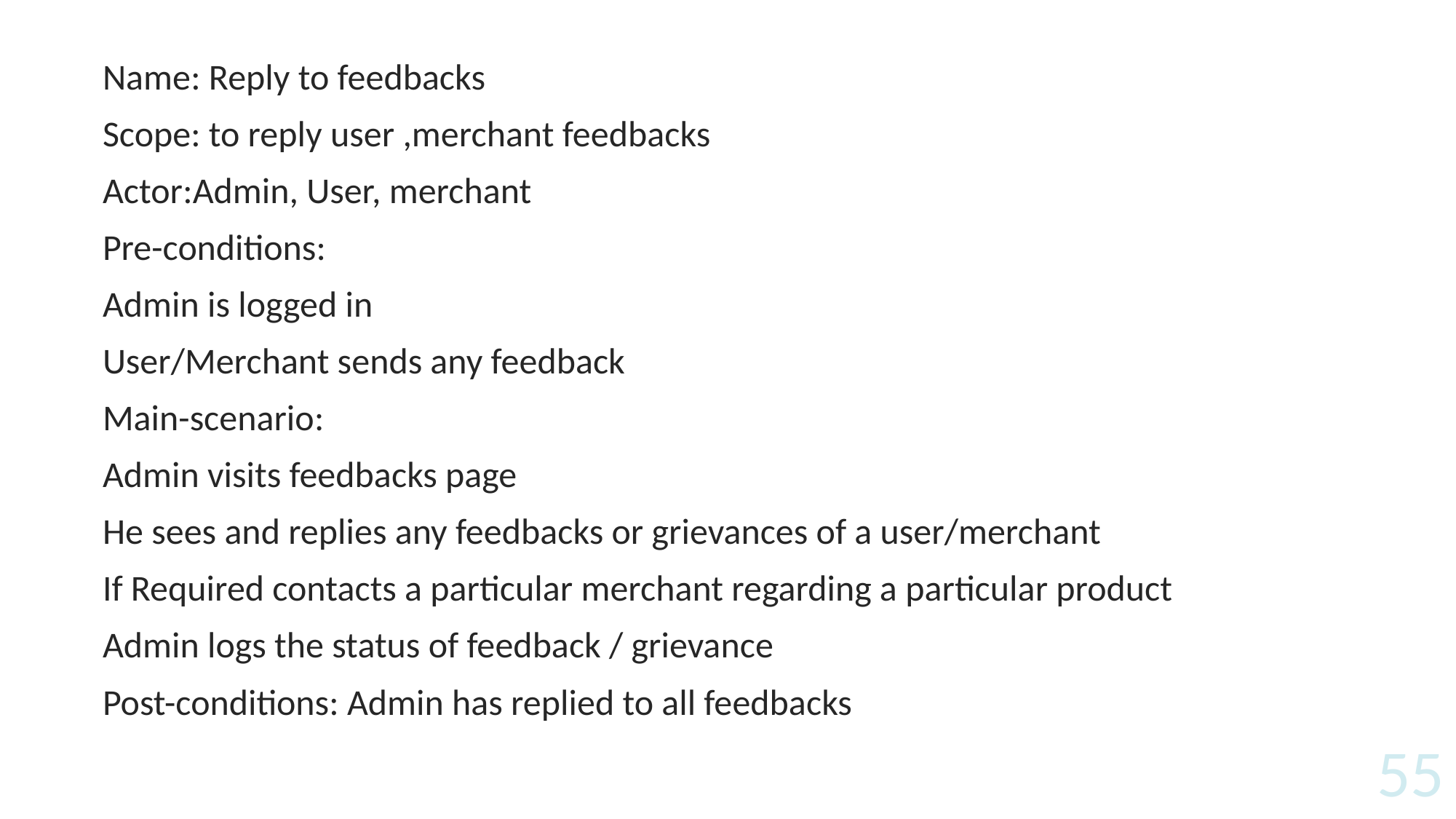

Name: Reply to feedbacks
Scope: to reply user ,merchant feedbacks
Actor:Admin, User, merchant
Pre-conditions:
Admin is logged in
User/Merchant sends any feedback
Main-scenario:
Admin visits feedbacks page
He sees and replies any feedbacks or grievances of a user/merchant
If Required contacts a particular merchant regarding a particular product
Admin logs the status of feedback / grievance
Post-conditions: Admin has replied to all feedbacks
55